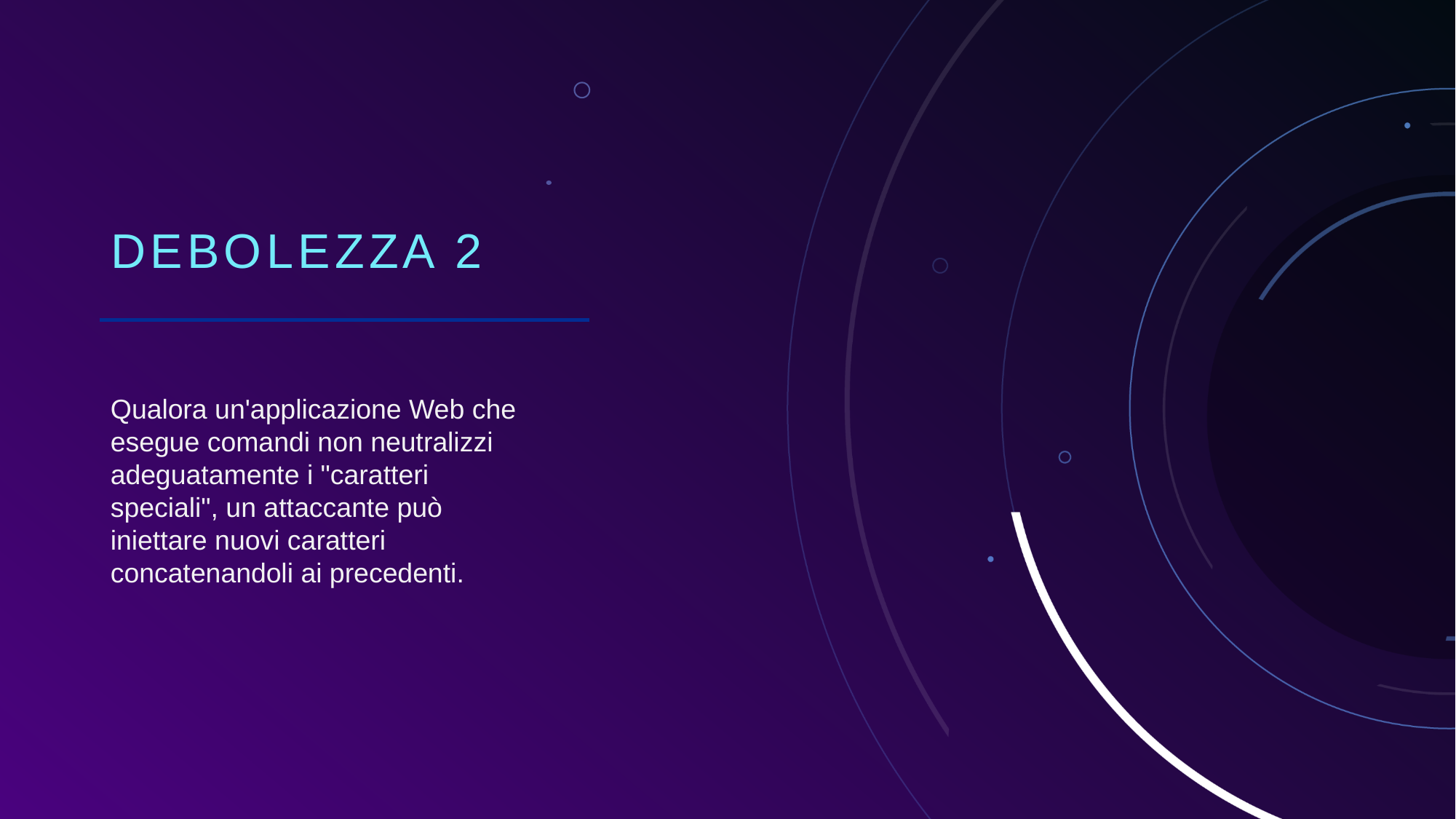

# Debolezza 2
Qualora un'applicazione Web che esegue comandi non neutralizzi adeguatamente i "caratteri speciali", un attaccante può iniettare nuovi caratteri concatenandoli ai precedenti.